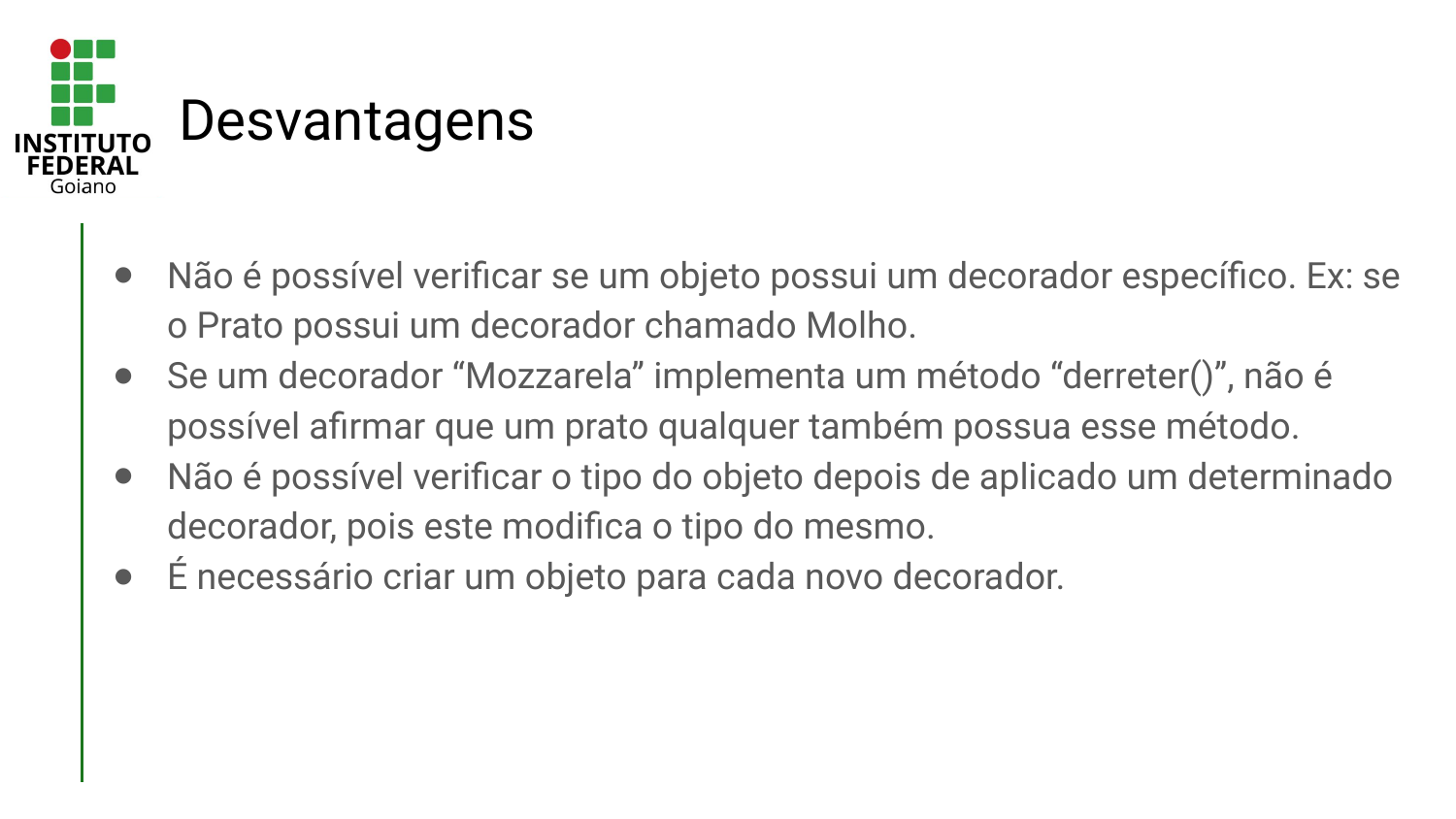

# Desvantagens
Não é possível verificar se um objeto possui um decorador específico. Ex: se o Prato possui um decorador chamado Molho.
Se um decorador “Mozzarela” implementa um método “derreter()”, não é possível afirmar que um prato qualquer também possua esse método.
Não é possível verificar o tipo do objeto depois de aplicado um determinado decorador, pois este modifica o tipo do mesmo.
É necessário criar um objeto para cada novo decorador.